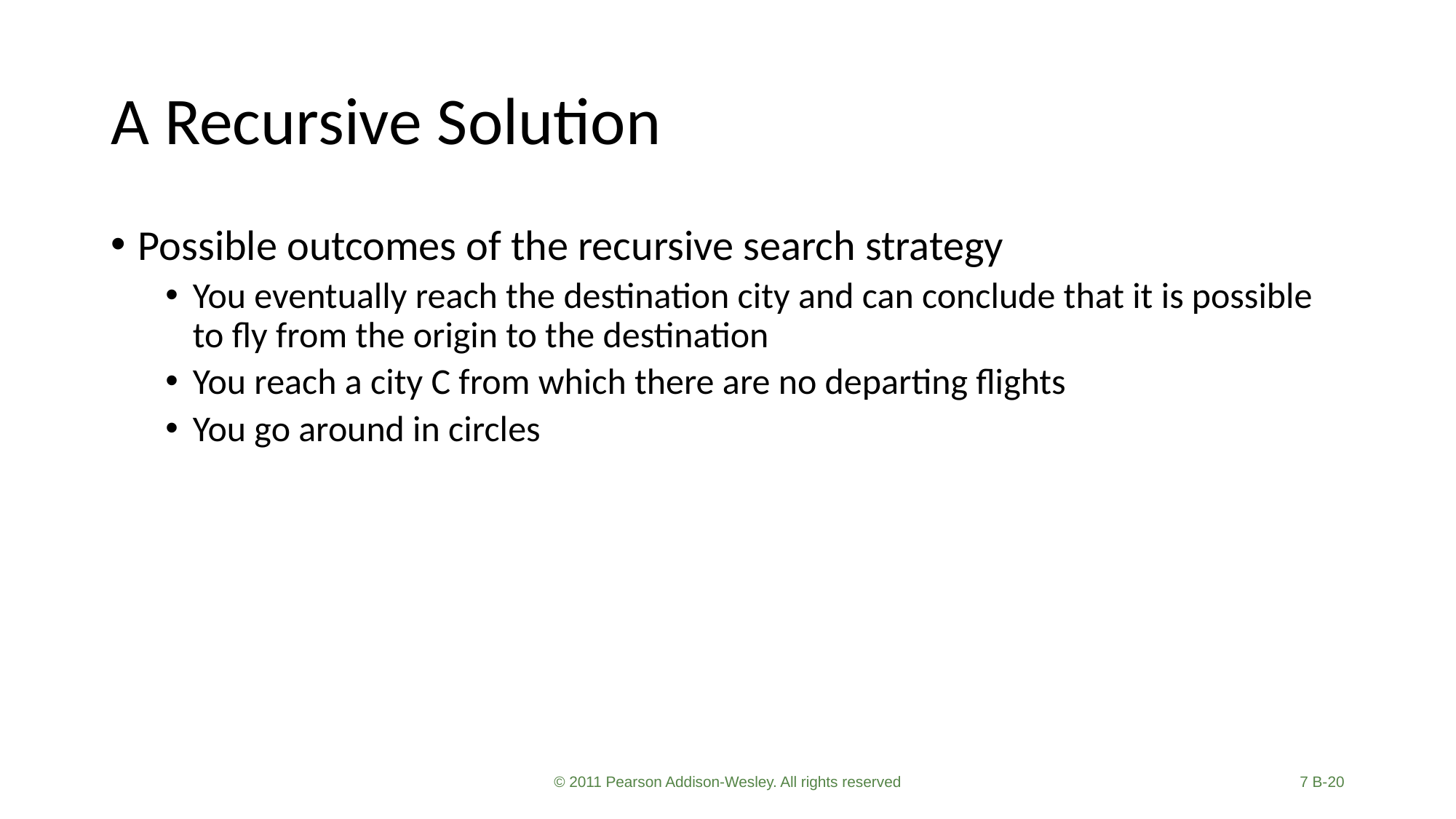

# A Recursive Solution
Possible outcomes of the recursive search strategy
You eventually reach the destination city and can conclude that it is possible to fly from the origin to the destination
You reach a city C from which there are no departing flights
You go around in circles
© 2011 Pearson Addison-Wesley. All rights reserved
7 B-20